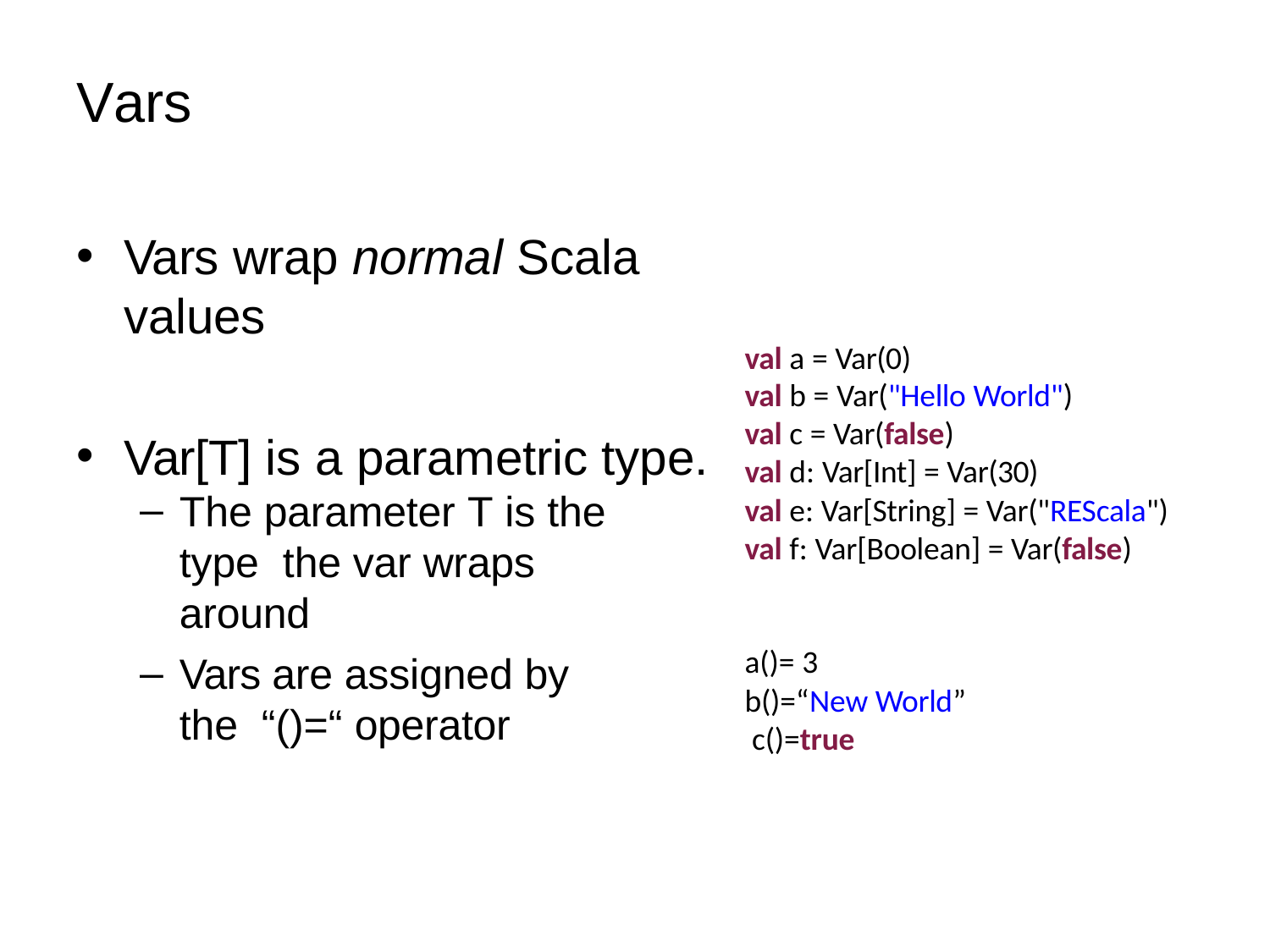

# Vars
Vars wrap normal Scala values

Var[T] is a parametric type.
The parameter T is the type  the var wraps around
Vars are assigned by the  “()=“ operator
val a = Var(0)
val b = Var("Hello World")
val c = Var(false)
val d: Var[Int] = Var(30)
val e: Var[String] = Var("REScala")
val f: Var[Boolean] = Var(false)

a()= 3
b()=“New World”  c()=true